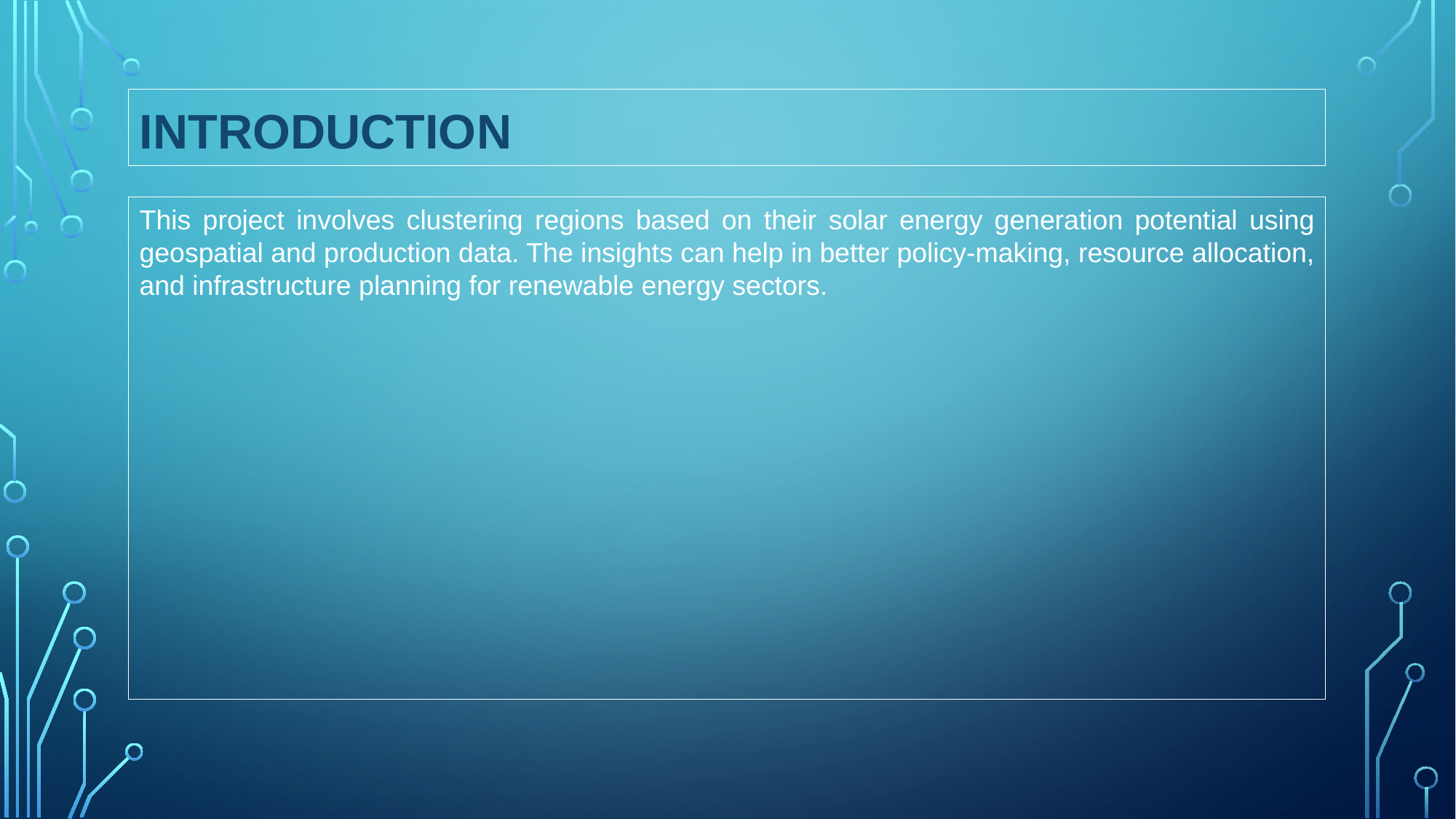

INTRODUCTION
This project involves clustering regions based on their solar energy generation potential using geospatial and production data. The insights can help in better policy-making, resource allocation, and infrastructure planning for renewable energy sectors.